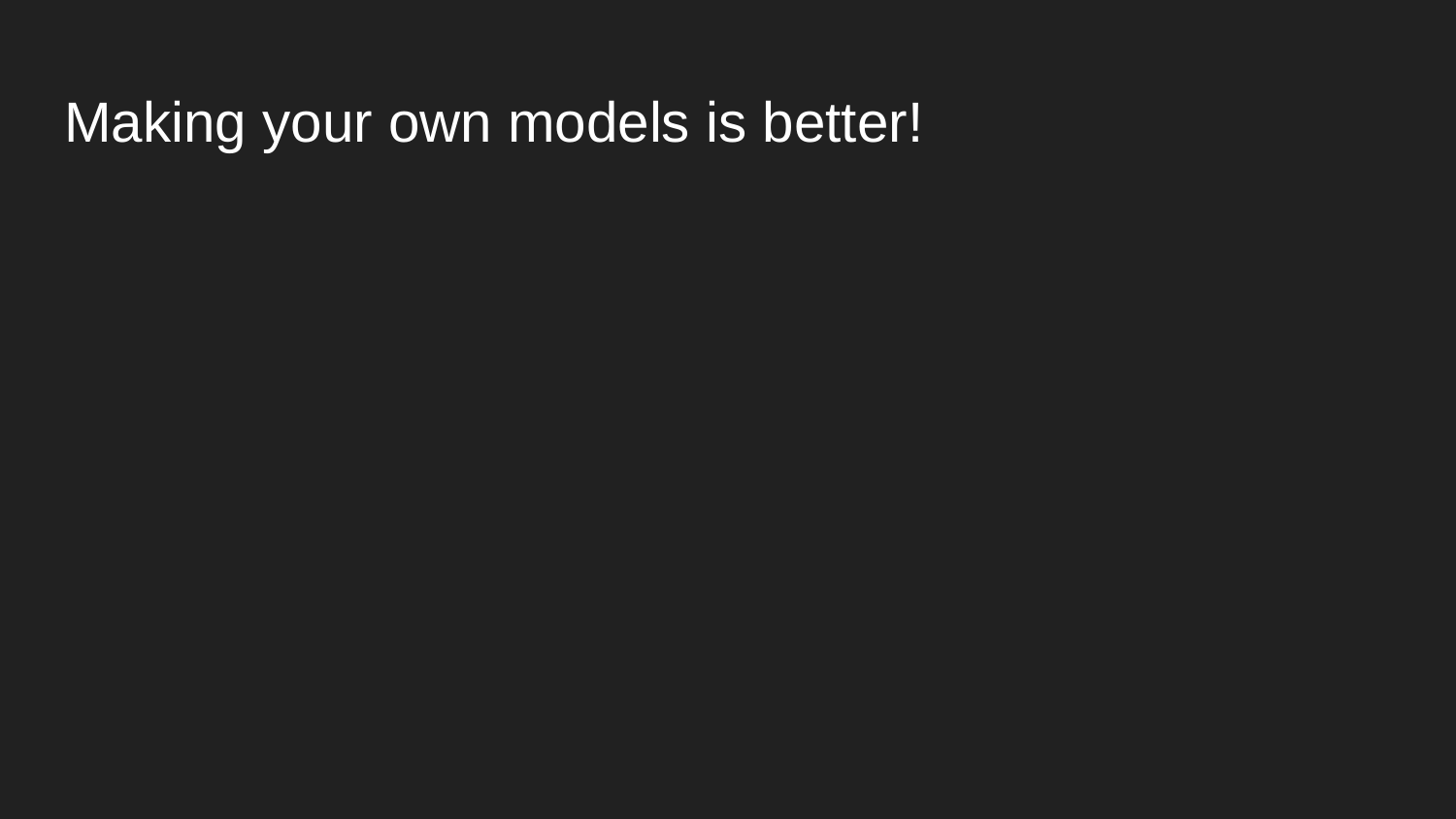

# Making your own models is better!